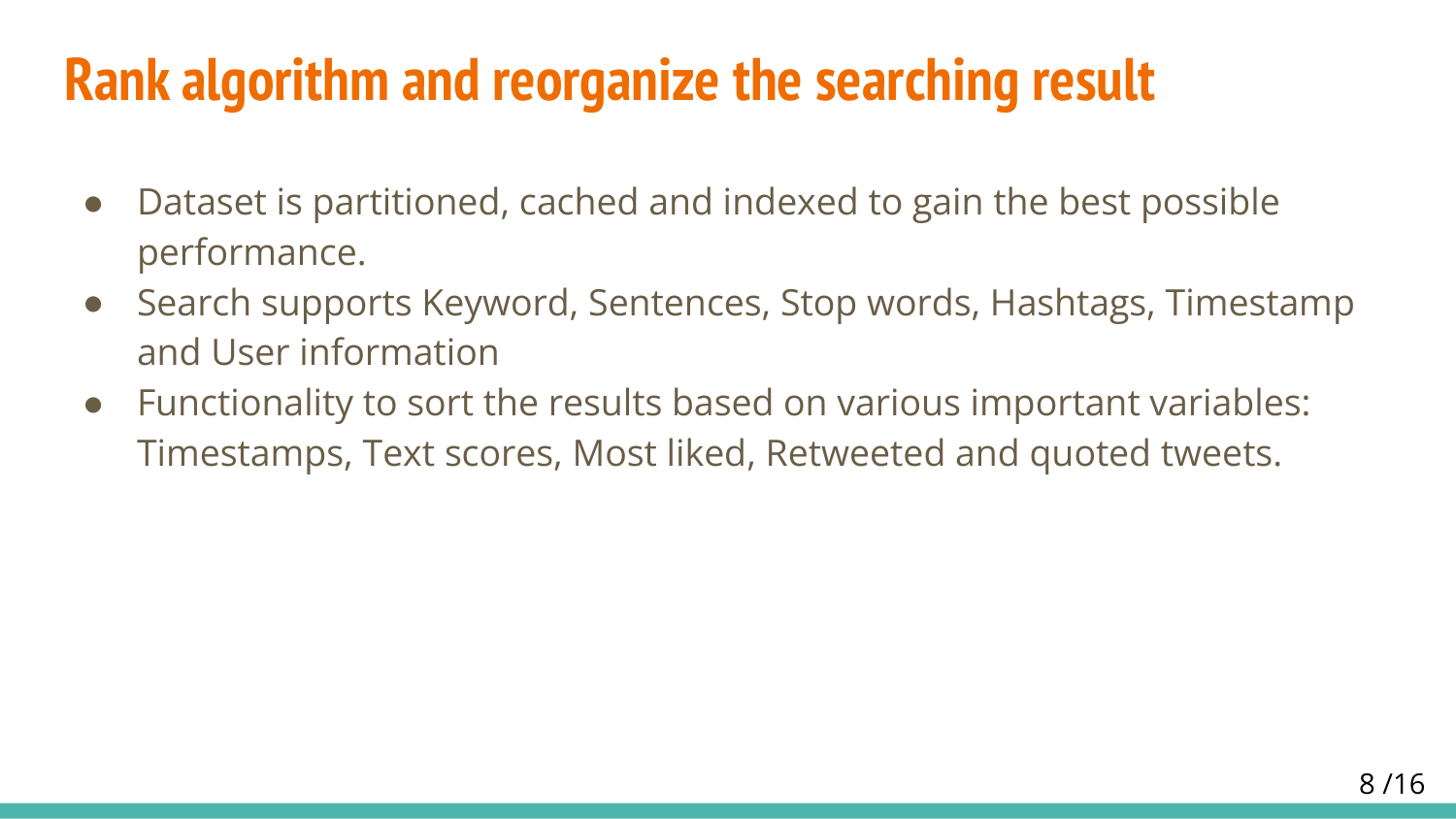

# Rank algorithm and reorganize the searching result
Dataset is partitioned, cached and indexed to gain the best possible performance.
Search supports Keyword, Sentences, Stop words, Hashtags, Timestamp and User information
Functionality to sort the results based on various important variables: Timestamps, Text scores, Most liked, Retweeted and quoted tweets.
8 /16